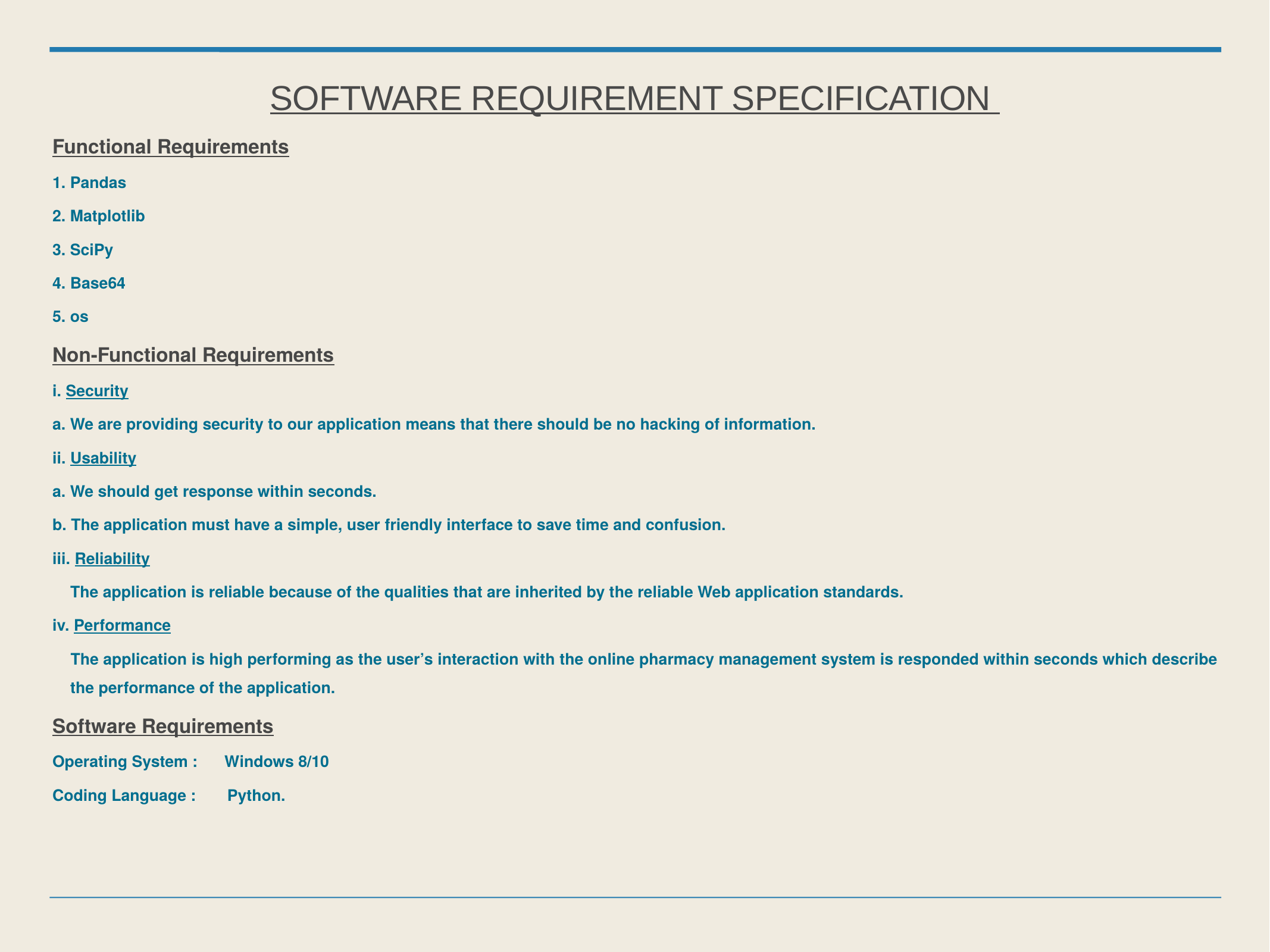

Software requirement specification
Functional Requirements
1. Pandas
2. Matplotlib
3. SciPy
4. Base64
5. os
Non-Functional Requirements
i. Security
a. We are providing security to our application means that there should be no hacking of information.
ii. Usability
a. We should get response within seconds.
b. The application must have a simple, user friendly interface to save time and confusion.
iii. Reliability
    The application is reliable because of the qualities that are inherited by the reliable Web application standards.
iv. Performance
    The application is high performing as the user’s interaction with the online pharmacy management system is responded within seconds which describe the performance of the application.
Software Requirements
Operating System :      Windows 8/10
Coding Language :       Python.